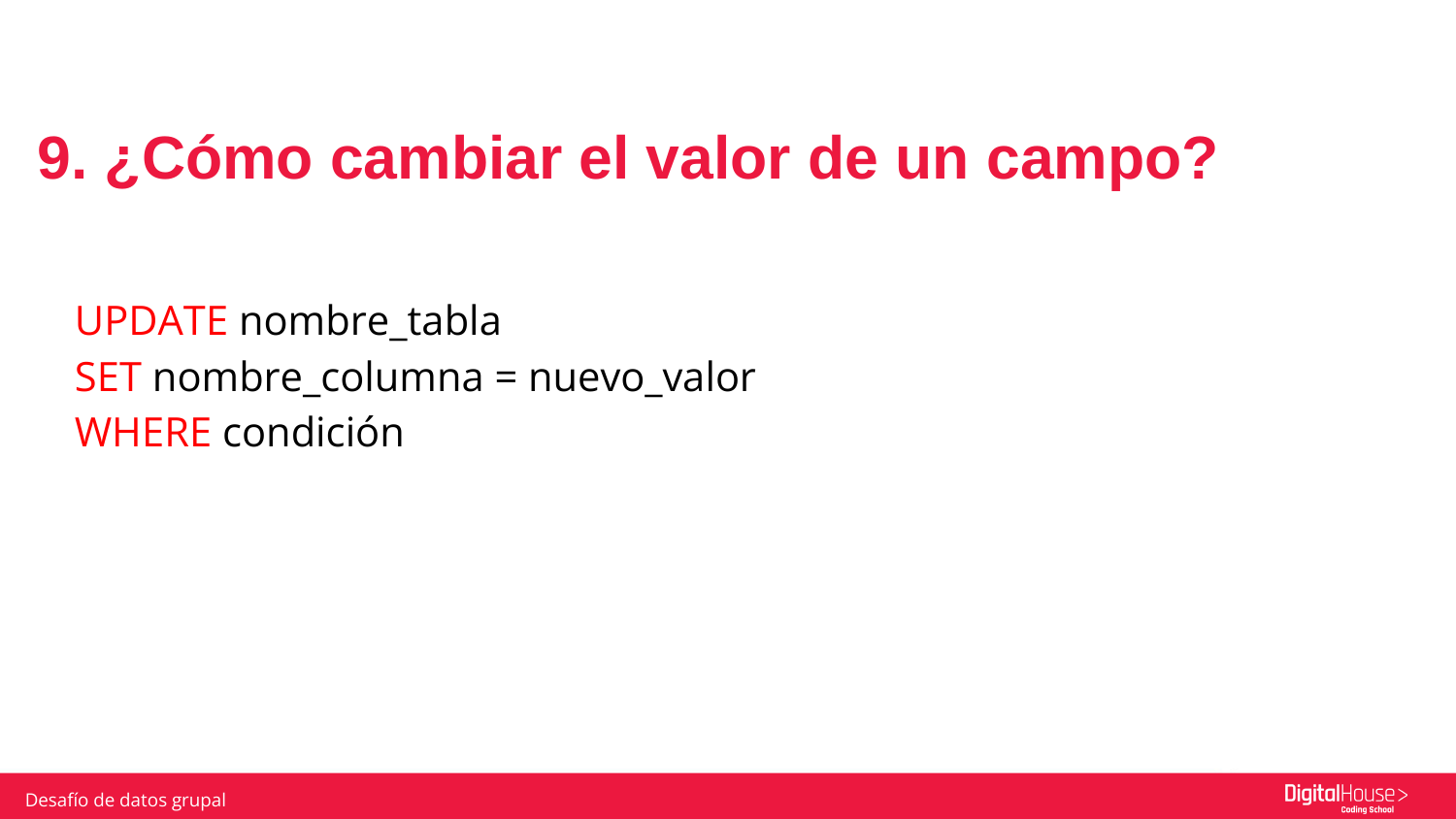

9. ¿Cómo cambiar el valor de un campo?
UPDATE nombre_tabla
SET nombre_columna = nuevo_valor
WHERE condición